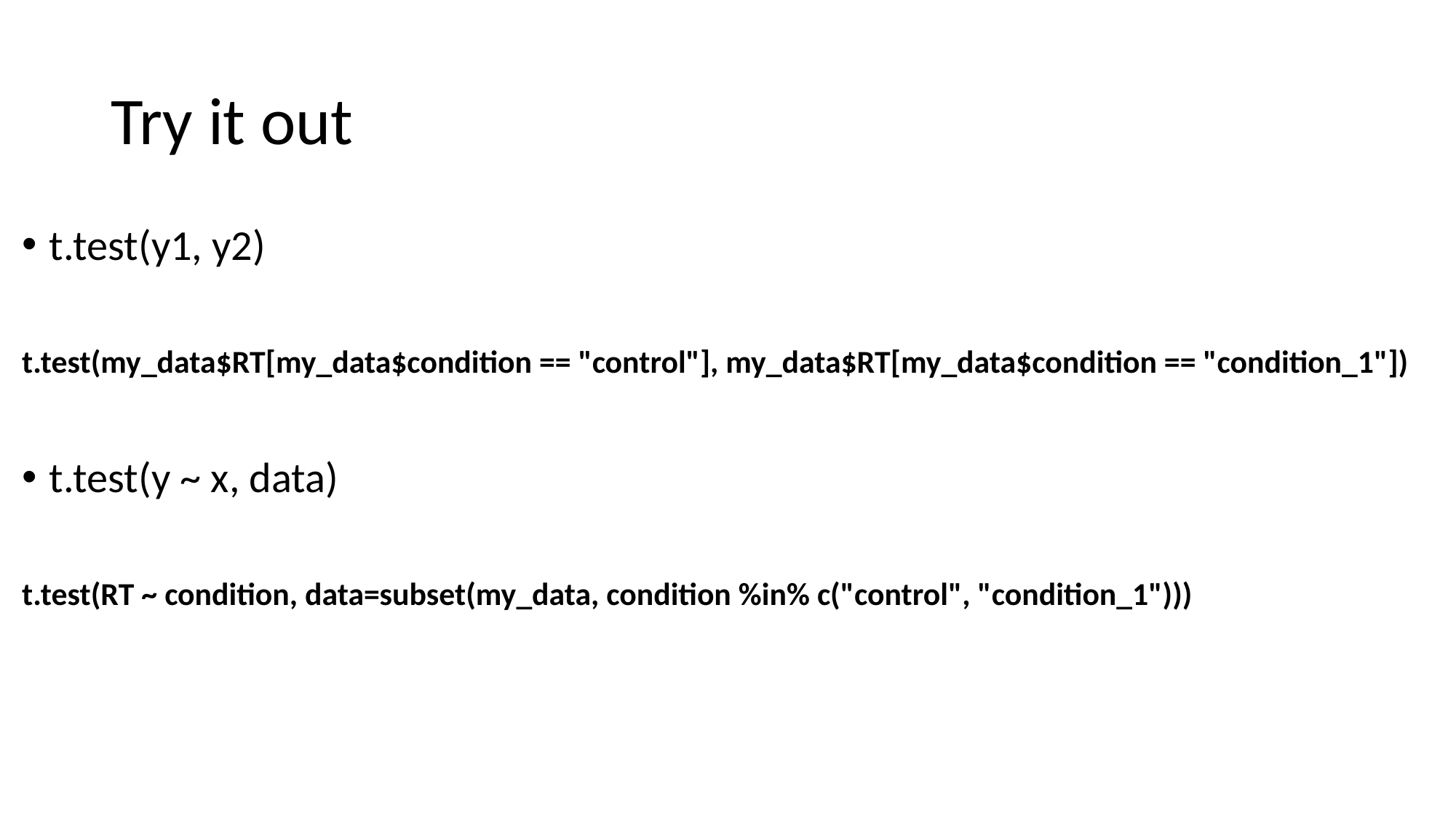

# Try it out
t.test(y1, y2)

t.test(my_data$RT[my_data$condition == "control"], my_data$RT[my_data$condition == "condition_1"])

t.test(y ~ x, data)

t.test(RT ~ condition, data=subset(my_data, condition %in% c("control", "condition_1")))